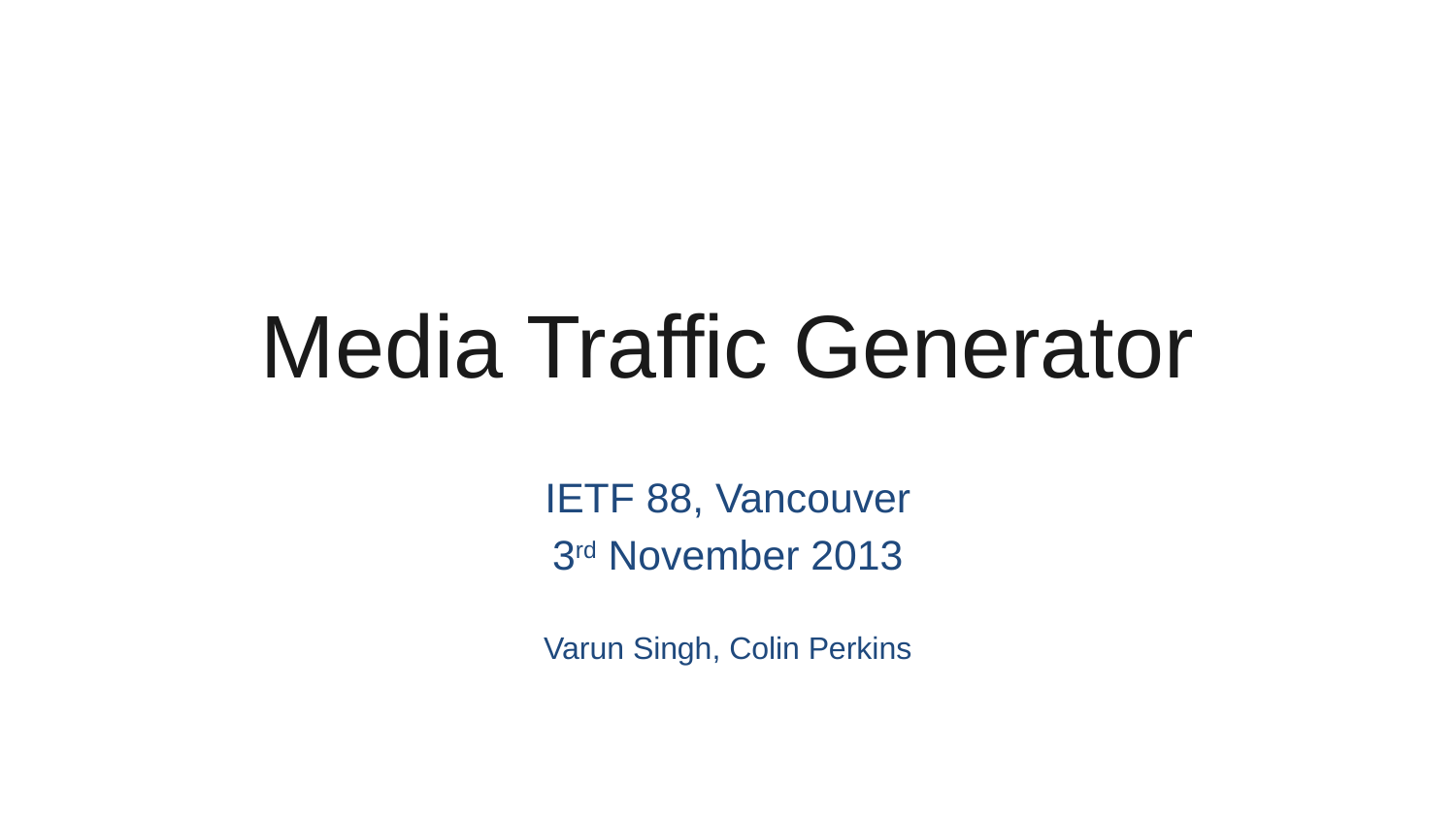

# Media Traffic Generator
IETF 88, Vancouver
3rd November 2013

Varun Singh, Colin Perkins